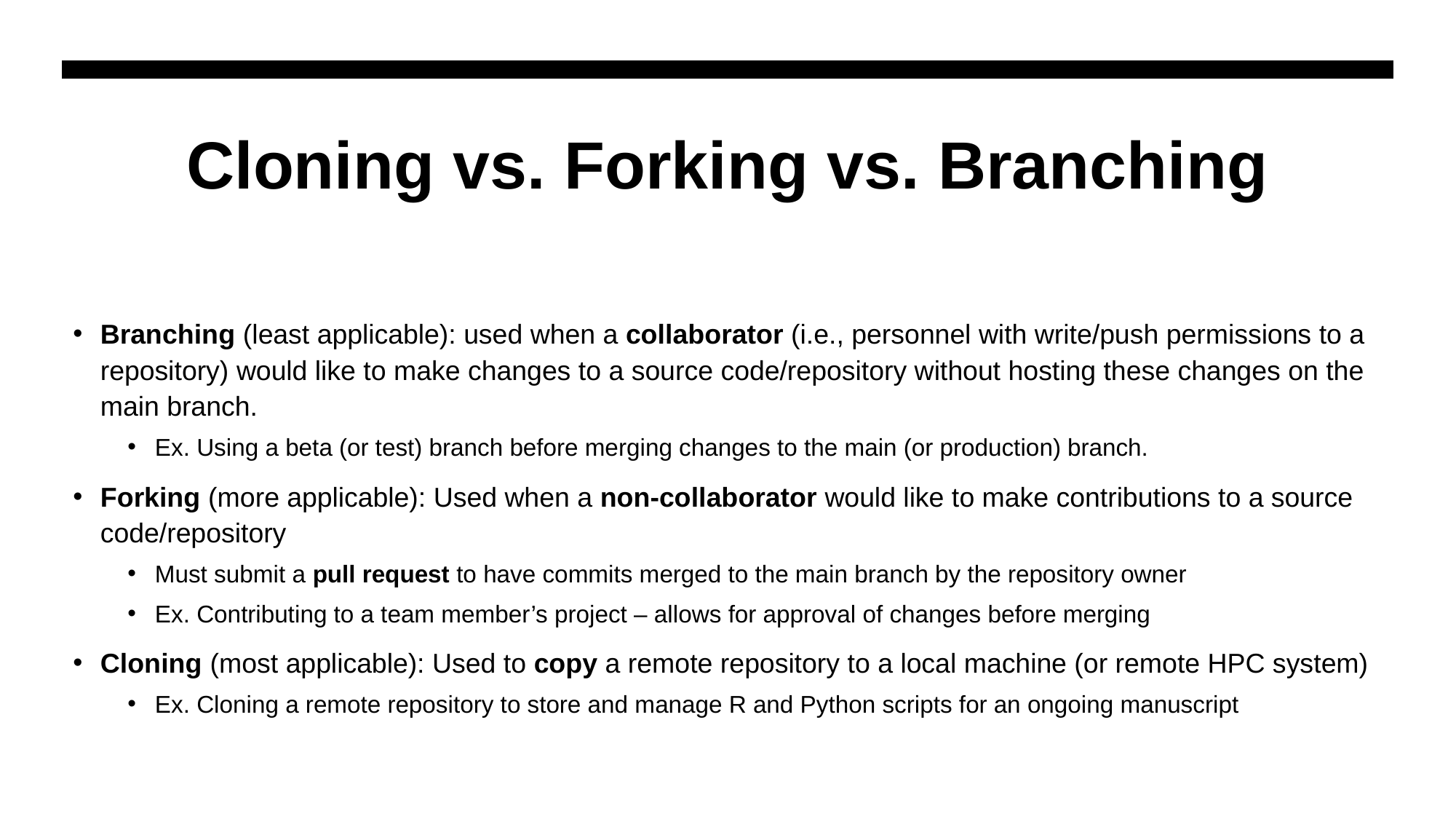

# Cloning vs. Forking vs. Branching
Branching (least applicable): used when a collaborator (i.e., personnel with write/push permissions to a repository) would like to make changes to a source code/repository without hosting these changes on the main branch.
Ex. Using a beta (or test) branch before merging changes to the main (or production) branch.
Forking (more applicable): Used when a non-collaborator would like to make contributions to a source code/repository
Must submit a pull request to have commits merged to the main branch by the repository owner
Ex. Contributing to a team member’s project – allows for approval of changes before merging
Cloning (most applicable): Used to copy a remote repository to a local machine (or remote HPC system)
Ex. Cloning a remote repository to store and manage R and Python scripts for an ongoing manuscript